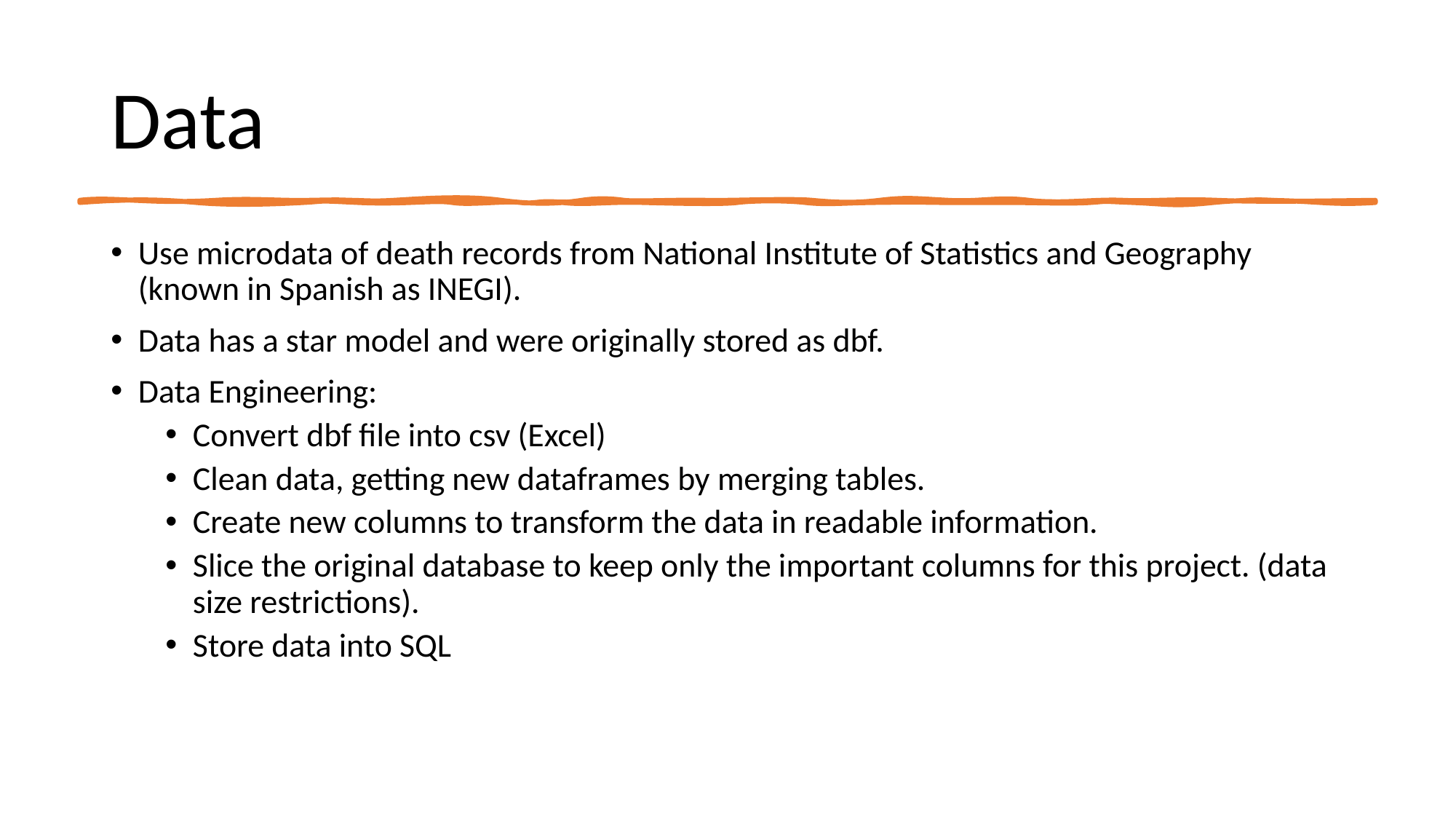

# Data

Use microdata of death records from National Institute of Statistics and Geography (known in Spanish as INEGI).
Data has a star model and were originally stored as dbf.
Data Engineering:
Convert dbf file into csv (Excel)
Clean data, getting new dataframes by merging tables.
Create new columns to transform the data in readable information.
Slice the original database to keep only the important columns for this project. (data size restrictions).
Store data into SQL